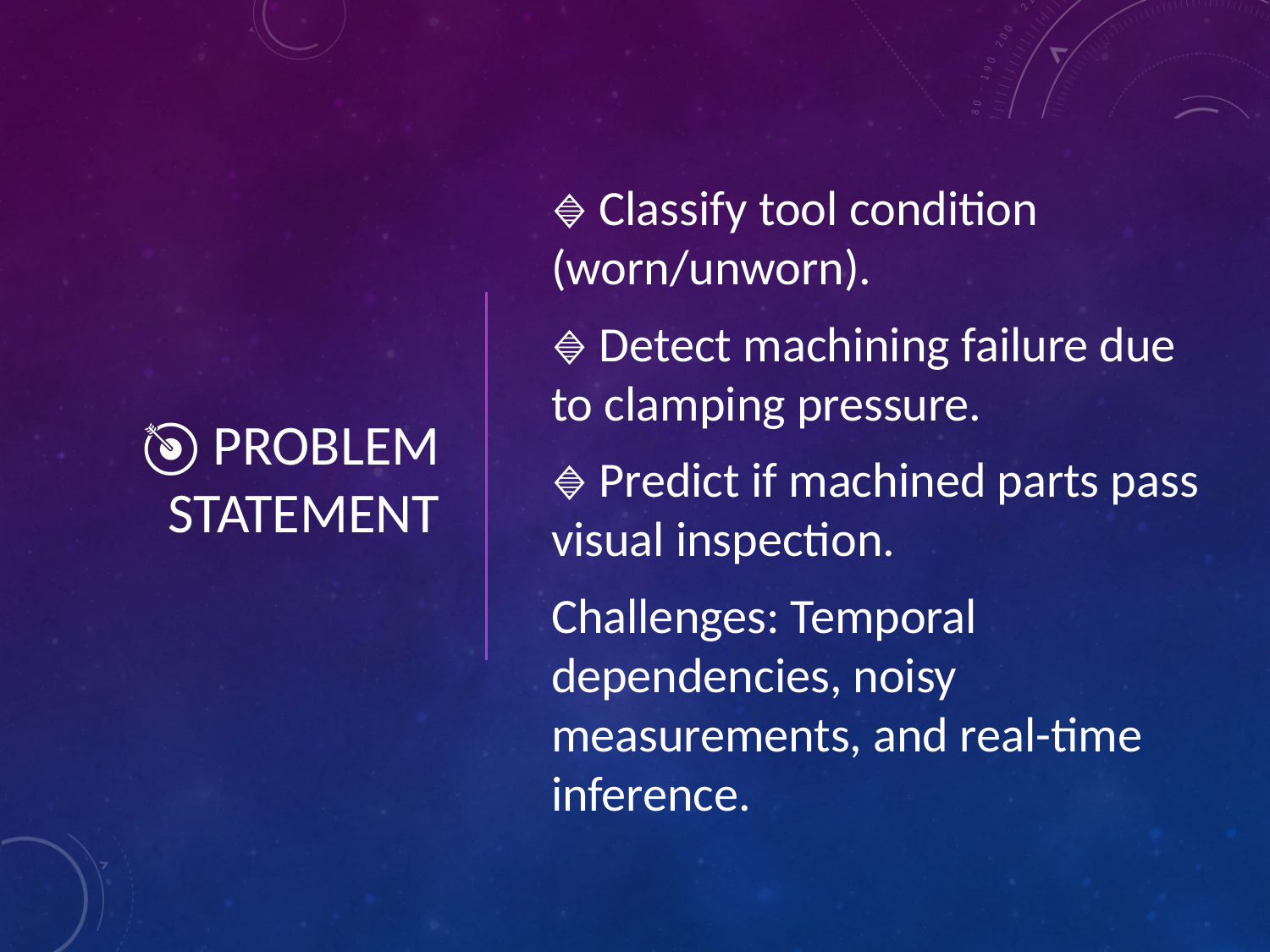

# 🎯 Problem Statement
🔹 Classify tool condition (worn/unworn).
🔹 Detect machining failure due to clamping pressure.
🔹 Predict if machined parts pass visual inspection.
Challenges: Temporal dependencies, noisy measurements, and real-time inference.